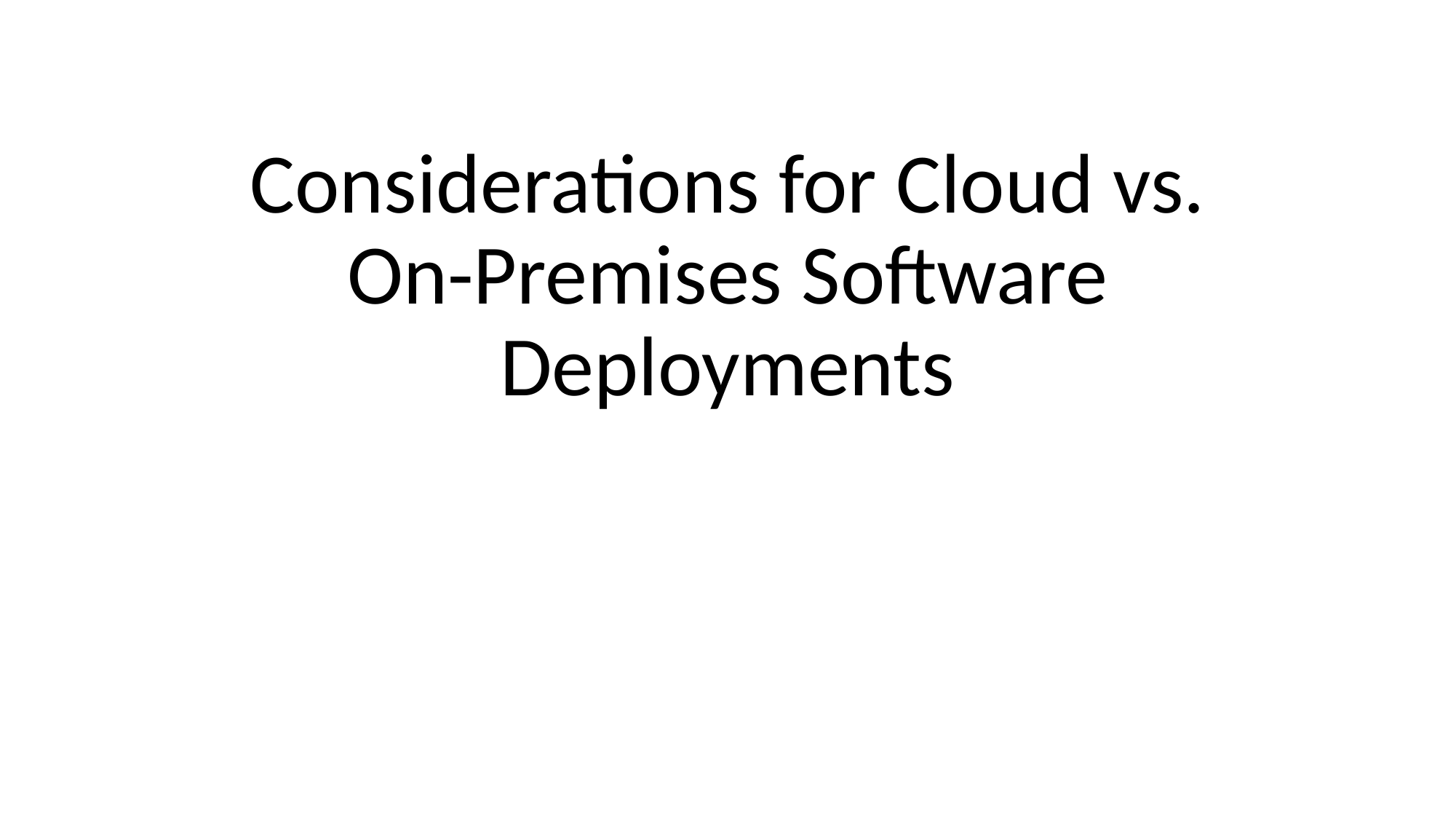

# Considerations for Cloud vs. On-Premises Software Deployments